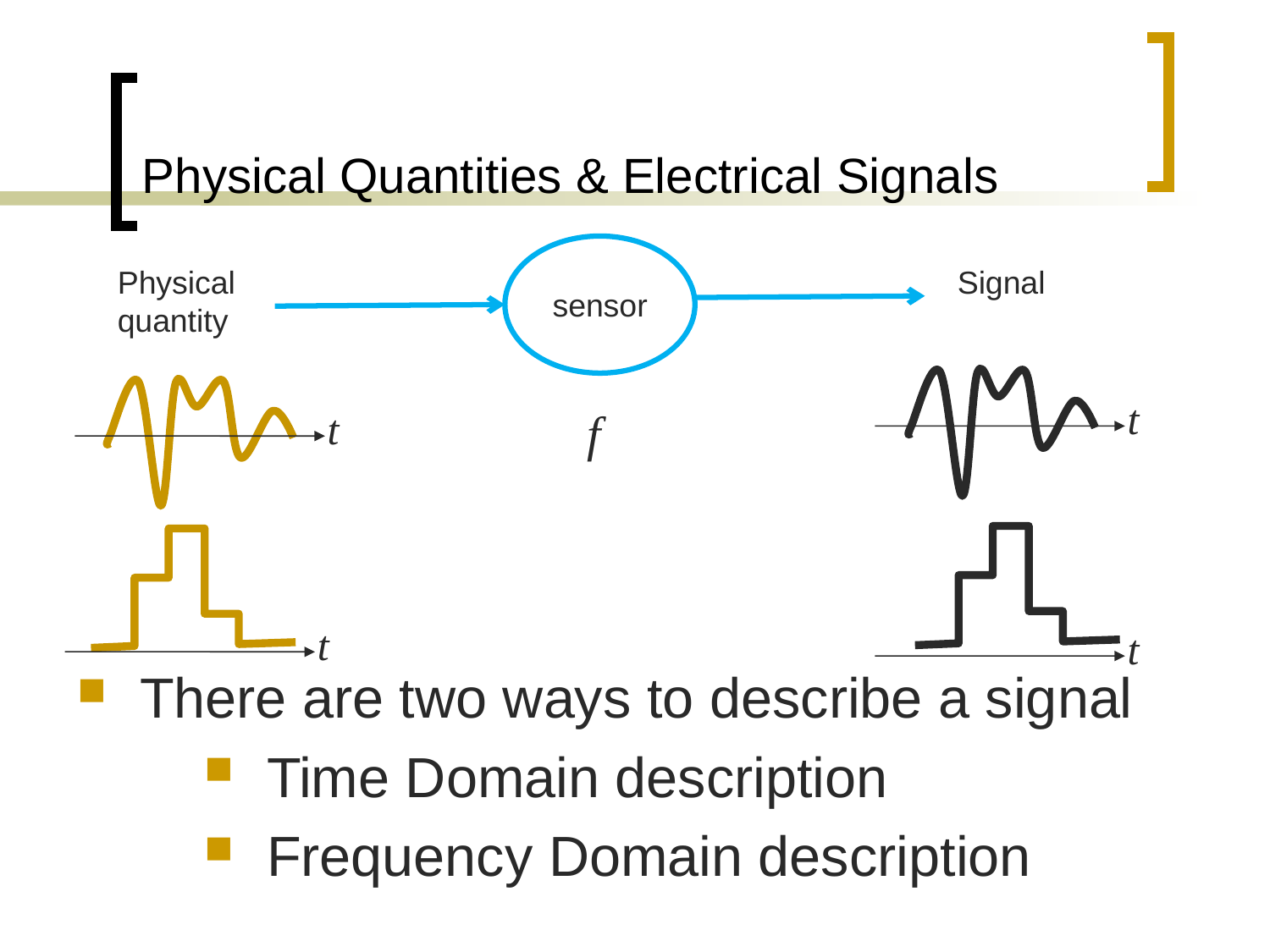

# Physical Quantities & Electrical Signals
sensor
Physical quantity
Signal

t
f
t

t
t

There are two ways to describe a signal
Time Domain description
Frequency Domain description